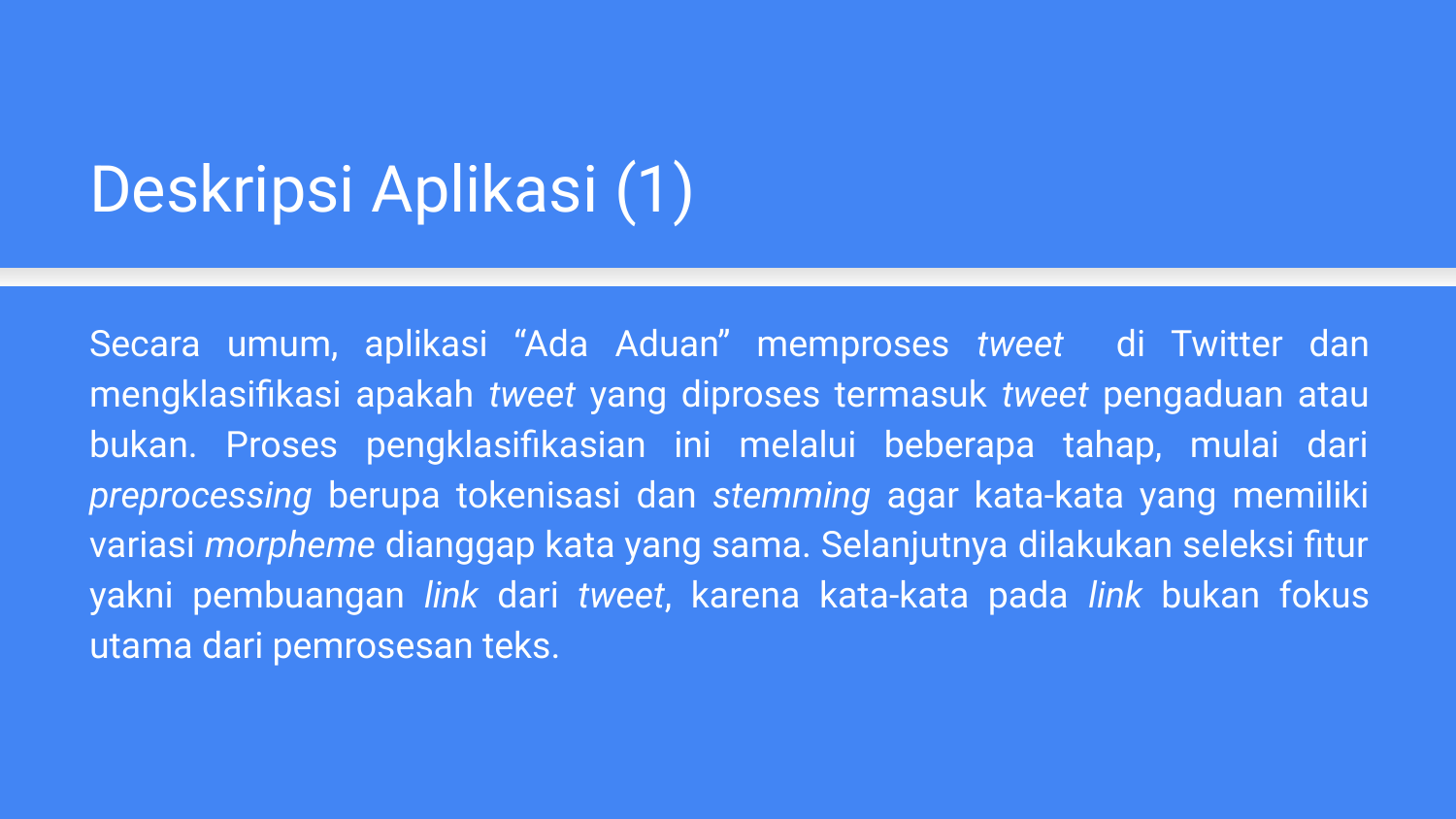

Deskripsi Aplikasi (1)
Secara umum, aplikasi “Ada Aduan” memproses tweet  di Twitter dan mengklasifikasi apakah tweet yang diproses termasuk tweet pengaduan atau bukan. Proses pengklasifikasian ini melalui beberapa tahap, mulai dari preprocessing berupa tokenisasi dan stemming agar kata-kata yang memiliki variasi morpheme dianggap kata yang sama. Selanjutnya dilakukan seleksi fitur yakni pembuangan link dari tweet, karena kata-kata pada link bukan fokus utama dari pemrosesan teks.